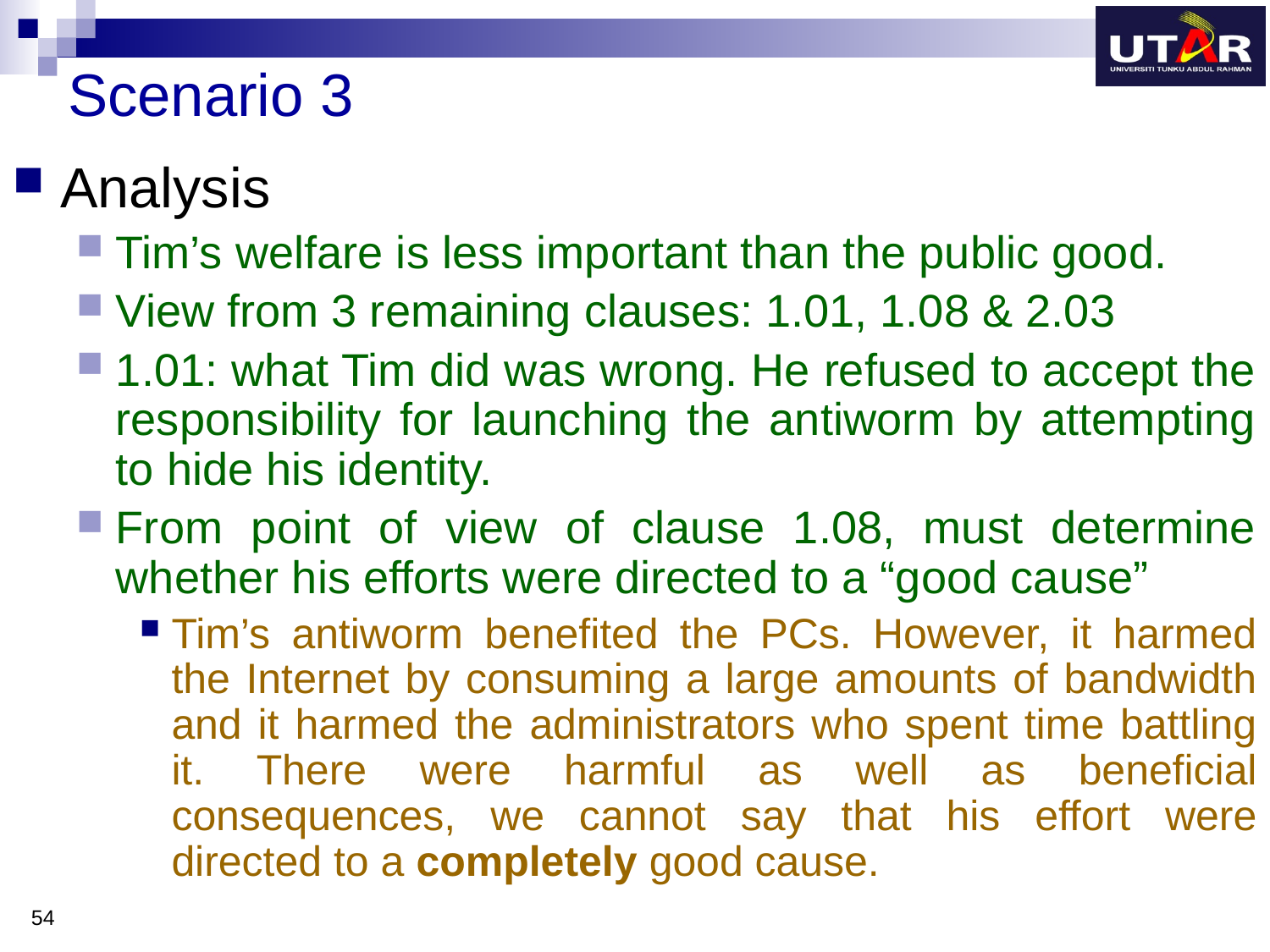

# Scenario 3
Analysis
Tim’s welfare is less important than the public good.
View from 3 remaining clauses: 1.01, 1.08 & 2.03
1.01: what Tim did was wrong. He refused to accept the responsibility for launching the antiworm by attempting to hide his identity.
From point of view of clause 1.08, must determine whether his efforts were directed to a “good cause”
Tim’s antiworm benefited the PCs. However, it harmed the Internet by consuming a large amounts of bandwidth and it harmed the administrators who spent time battling it. There were harmful as well as beneficial consequences, we cannot say that his effort were directed to a completely good cause.
54